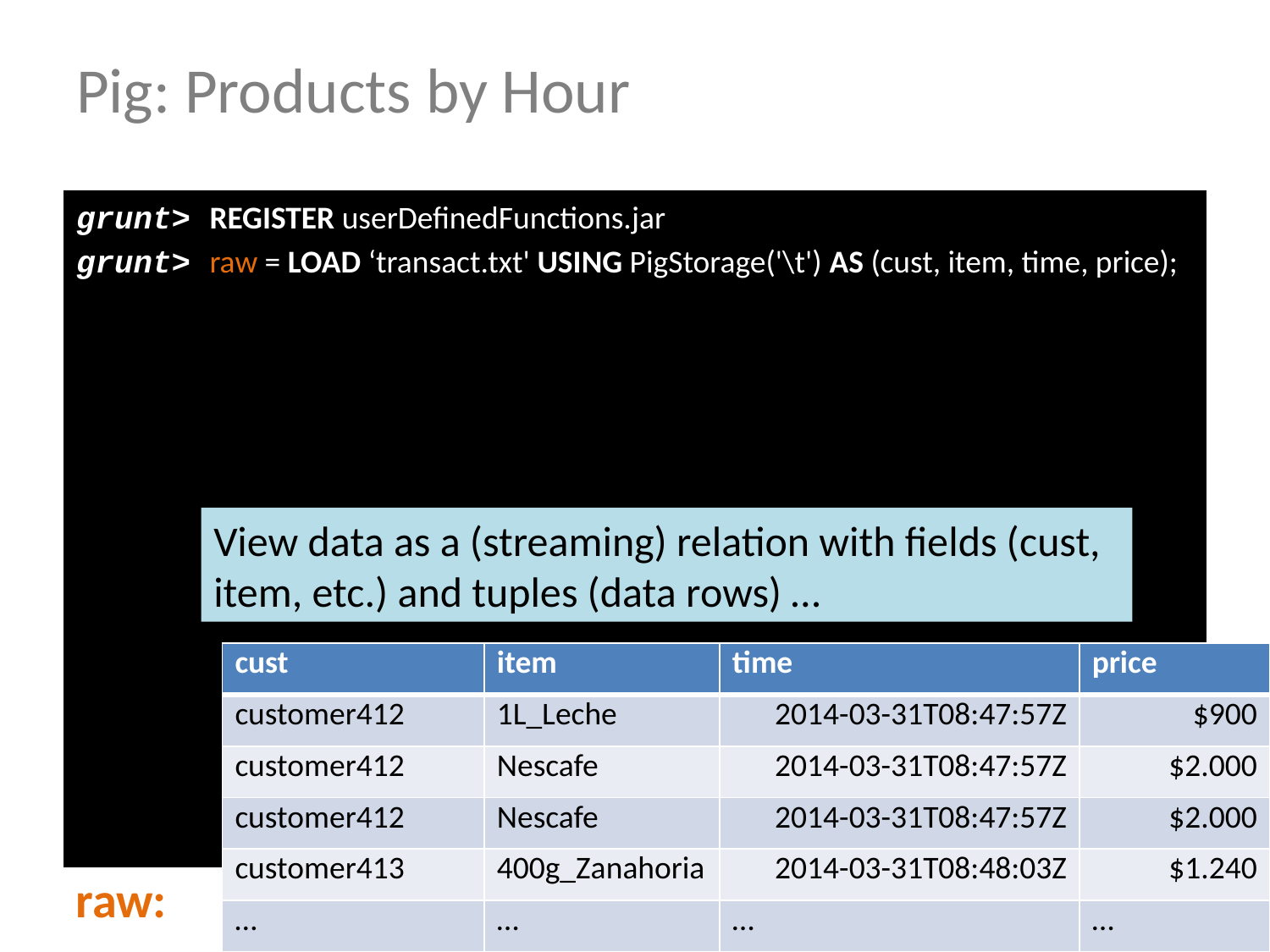

# Pig: Products by Hour
grunt> REGISTER userDefinedFunctions.jar
grunt> raw = LOAD ‘transact.txt' USING PigStorage('\t') AS (cust, item, time, price);

View data as a (streaming) relation with fields (cust, item, etc.) and tuples (data rows) …
| cust | item | time | price |
| --- | --- | --- | --- |
| customer412 | 1L\_Leche | 2014-03-31T08:47:57Z | $900 |
| customer412 | Nescafe | 2014-03-31T08:47:57Z | $2.000 |
| customer412 | Nescafe | 2014-03-31T08:47:57Z | $2.000 |
| customer413 | 400g\_Zanahoria | 2014-03-31T08:48:03Z | $1.240 |
| … | … | … | … |
raw: